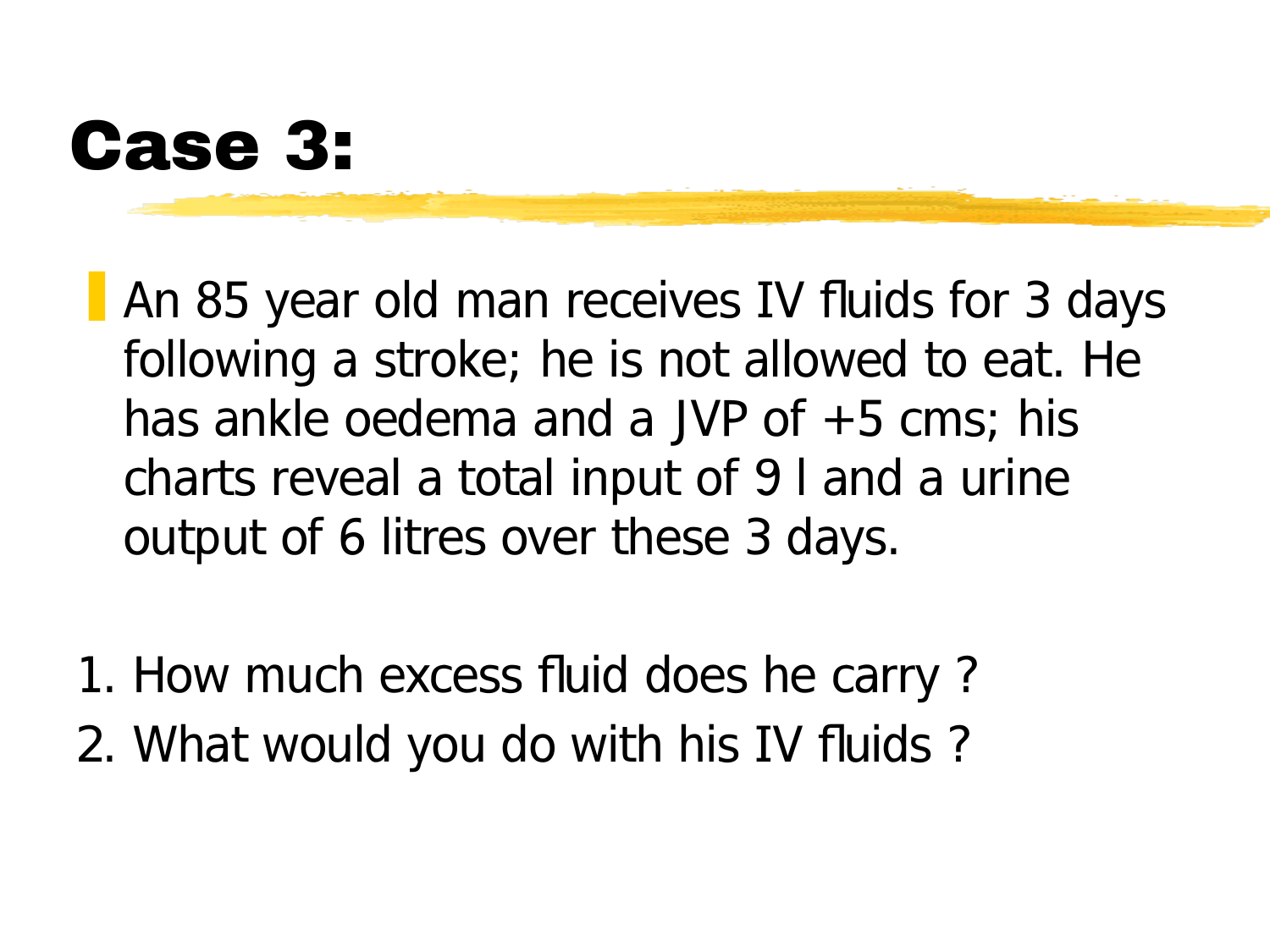

# Case 3:
An 85 year old man receives IV fluids for 3 days following a stroke; he is not allowed to eat. He has ankle oedema and a JVP of +5 cms; his charts reveal a total input of 9 l and a urine output of 6 litres over these 3 days.

1. How much excess fluid does he carry ?
2. What would you do with his IV fluids ?